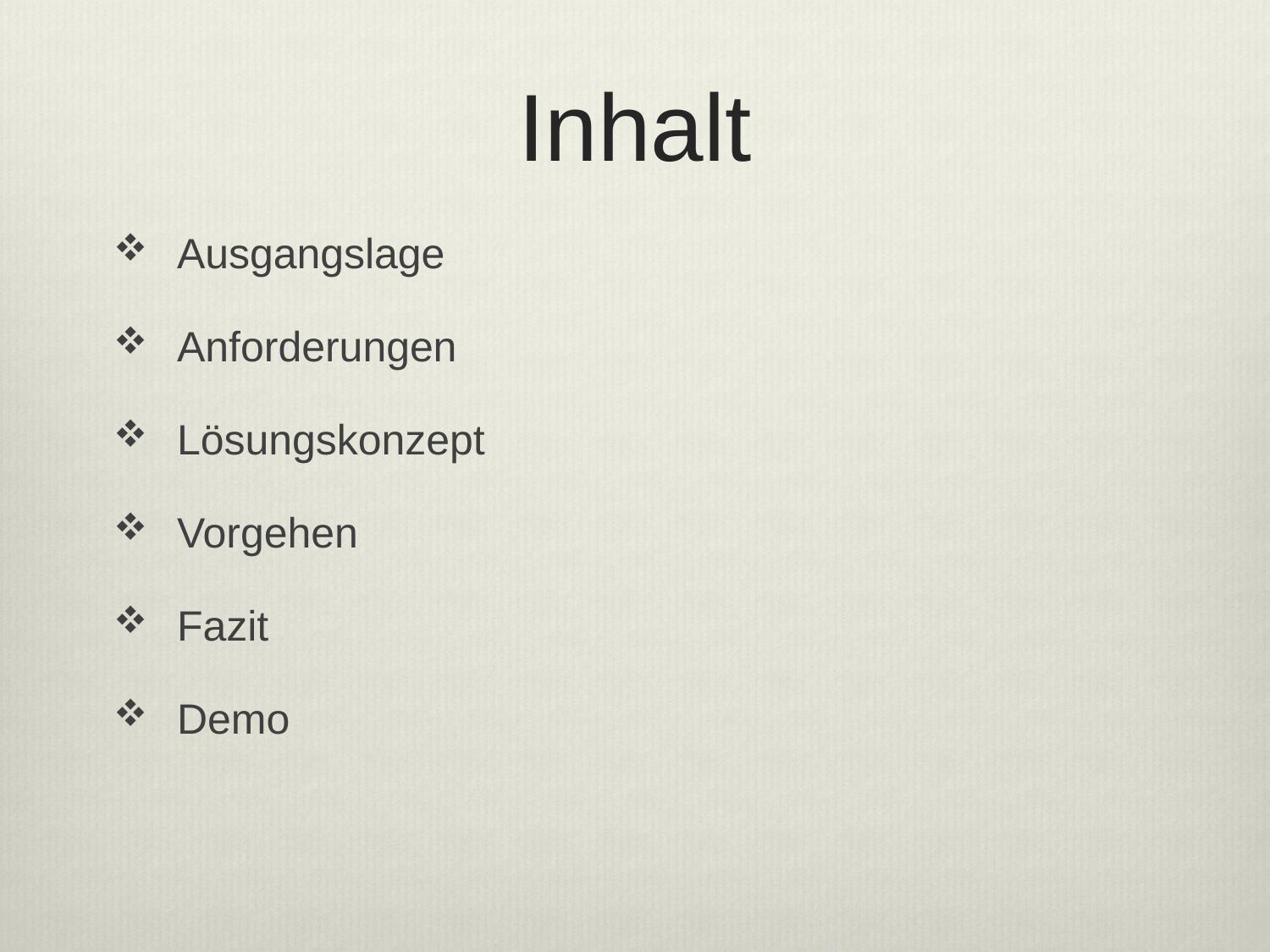

# Inhalt
Ausgangslage
Anforderungen
Lösungskonzept
Vorgehen
Fazit
Demo